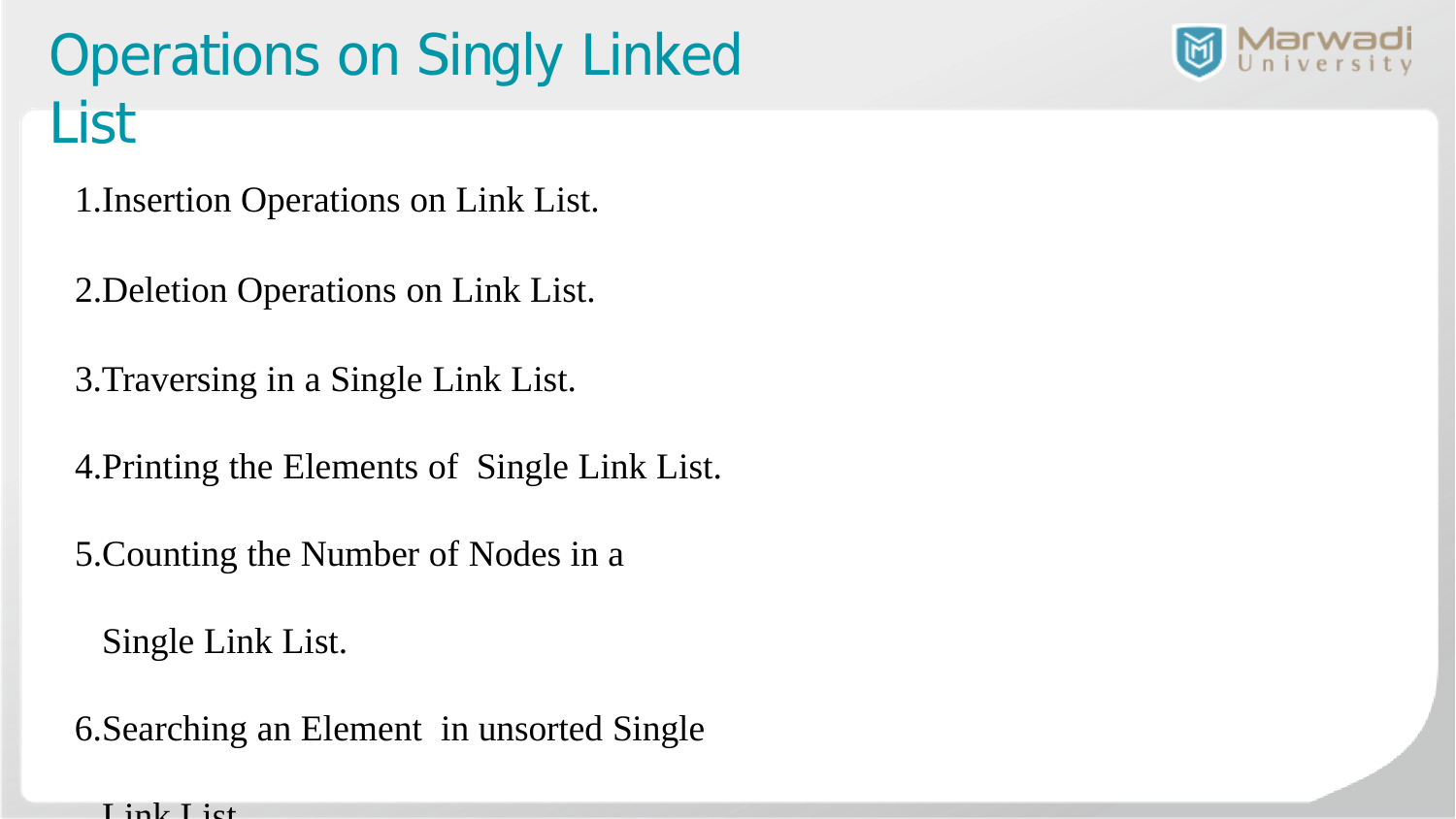

# Operations on Singly Linked List
1.Insertion Operations on Link List.
2.Deletion Operations on Link List.
3.Traversing in a Single Link List.  4.Printing the Elements of Single Link List.
5.Counting the Number of Nodes in a Single Link List.
6.Searching an Element in unsorted Single Link List.
7.Searching an element in sorted Single Link List.